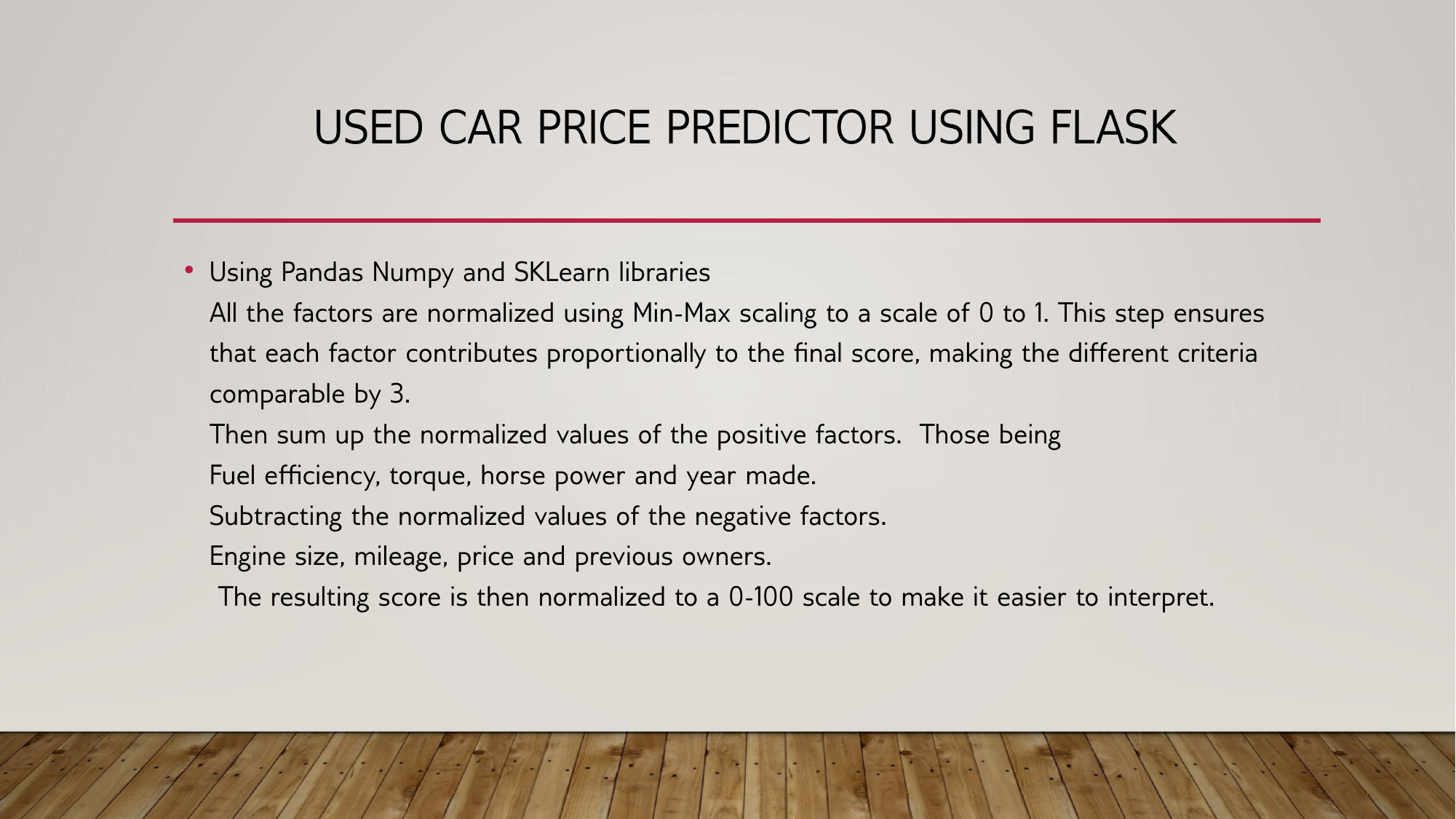

# Used car price predictor using flask
Using Pandas Numpy and SKLearn libraries
All the factors are normalized using Min-Max scaling to a scale of 0 to 1. This step ensures that each factor contributes proportionally to the final score, making the different criteria comparable by 3.
Then sum up the normalized values of the positive factors.  Those being
Fuel efficiency, torque, horse power and year made.
Subtracting the normalized values of the negative factors.
Engine size, mileage, price and previous owners.
 The resulting score is then normalized to a 0-100 scale to make it easier to interpret.